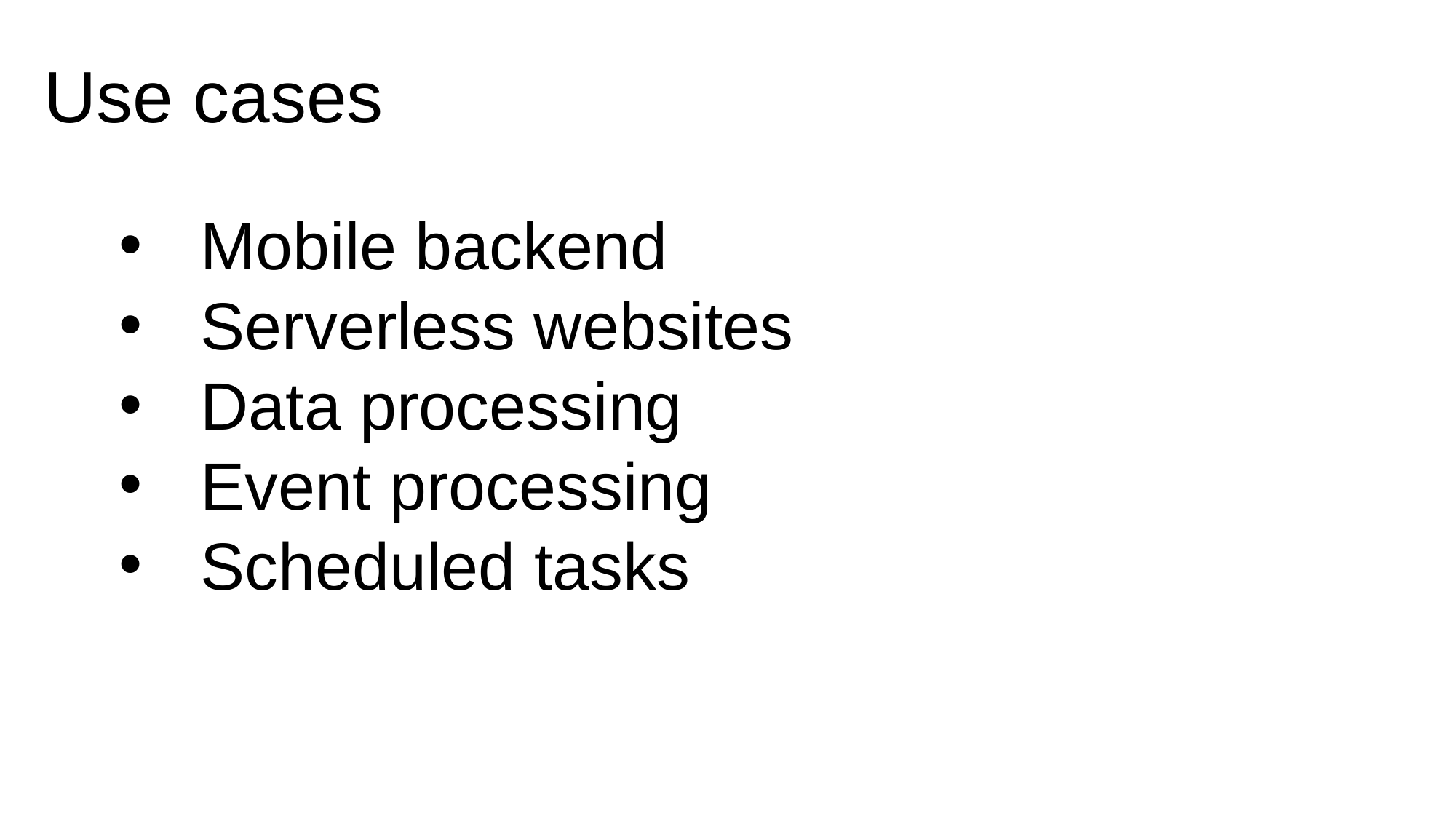

Use cases
Mobile backend
Serverless websites
Data processing
Event processing
Scheduled tasks